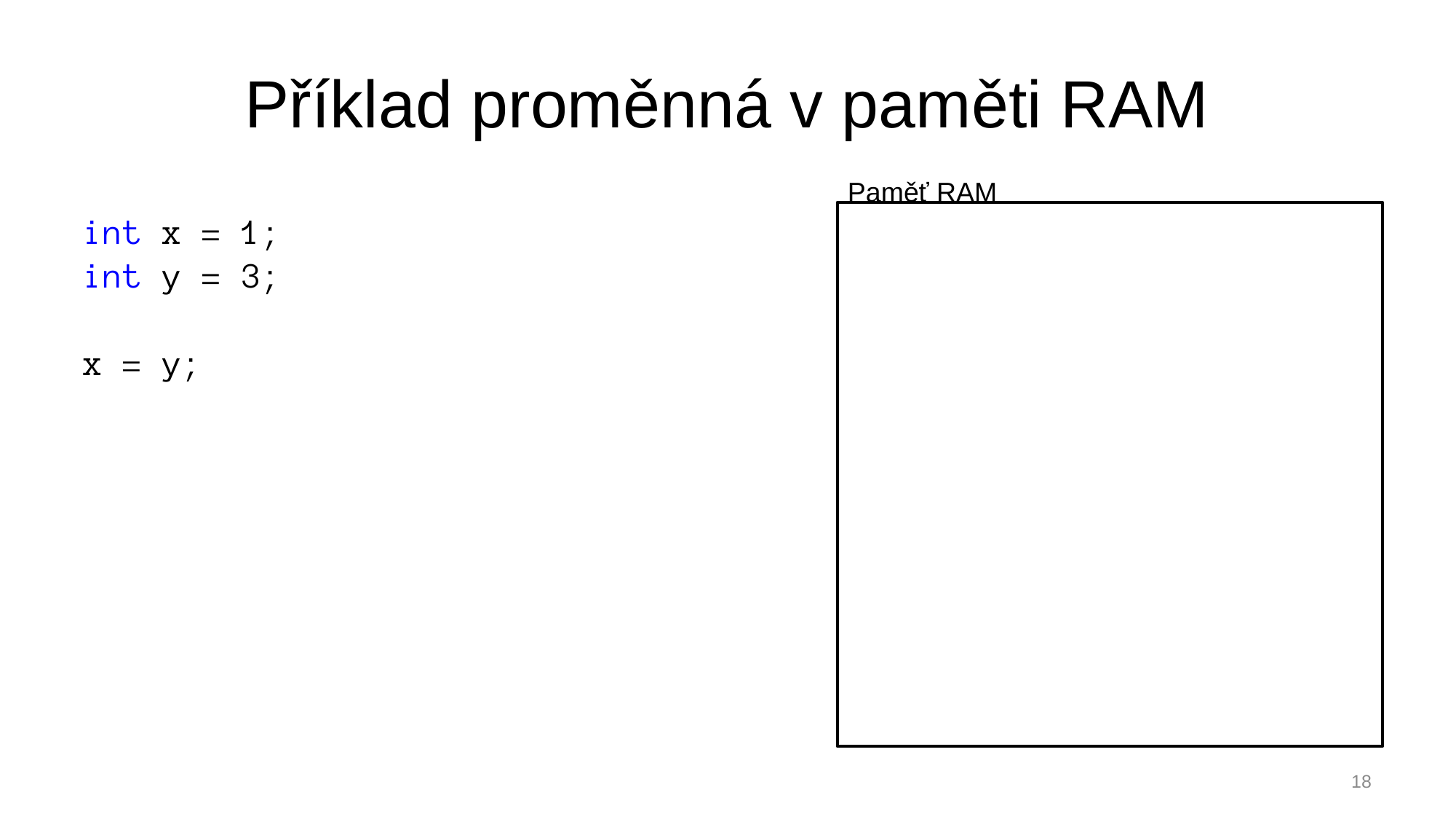

# Příklad proměnná v paměti RAM
Paměť RAM
int x = 1;
int y = 3;

x = y;

18